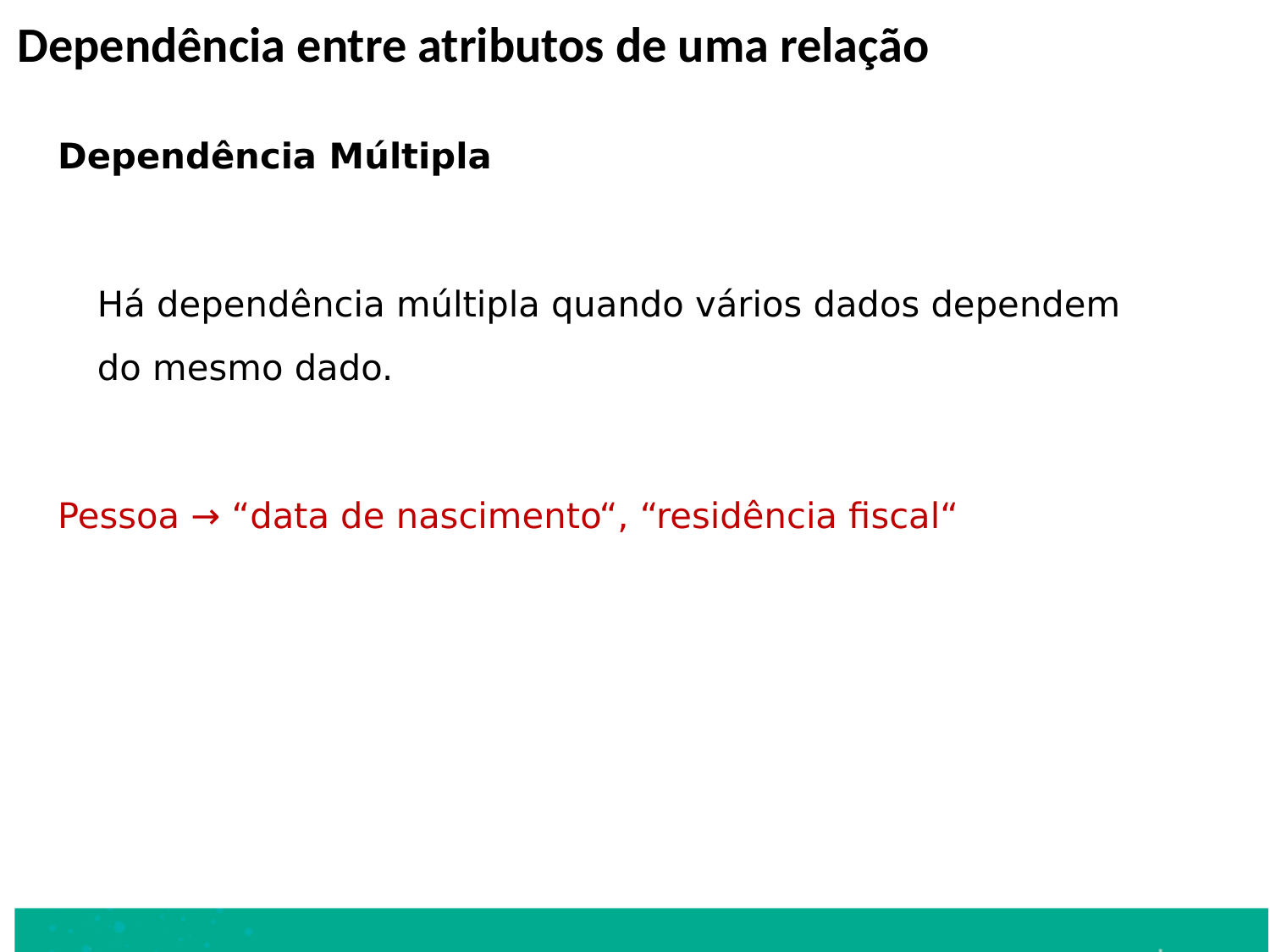

Dependência Múltipla

	Há dependência múltipla quando vários dados dependem do mesmo dado.

Pessoa → “data de nascimento“, “residência fiscal“
Dependência entre atributos de uma relação